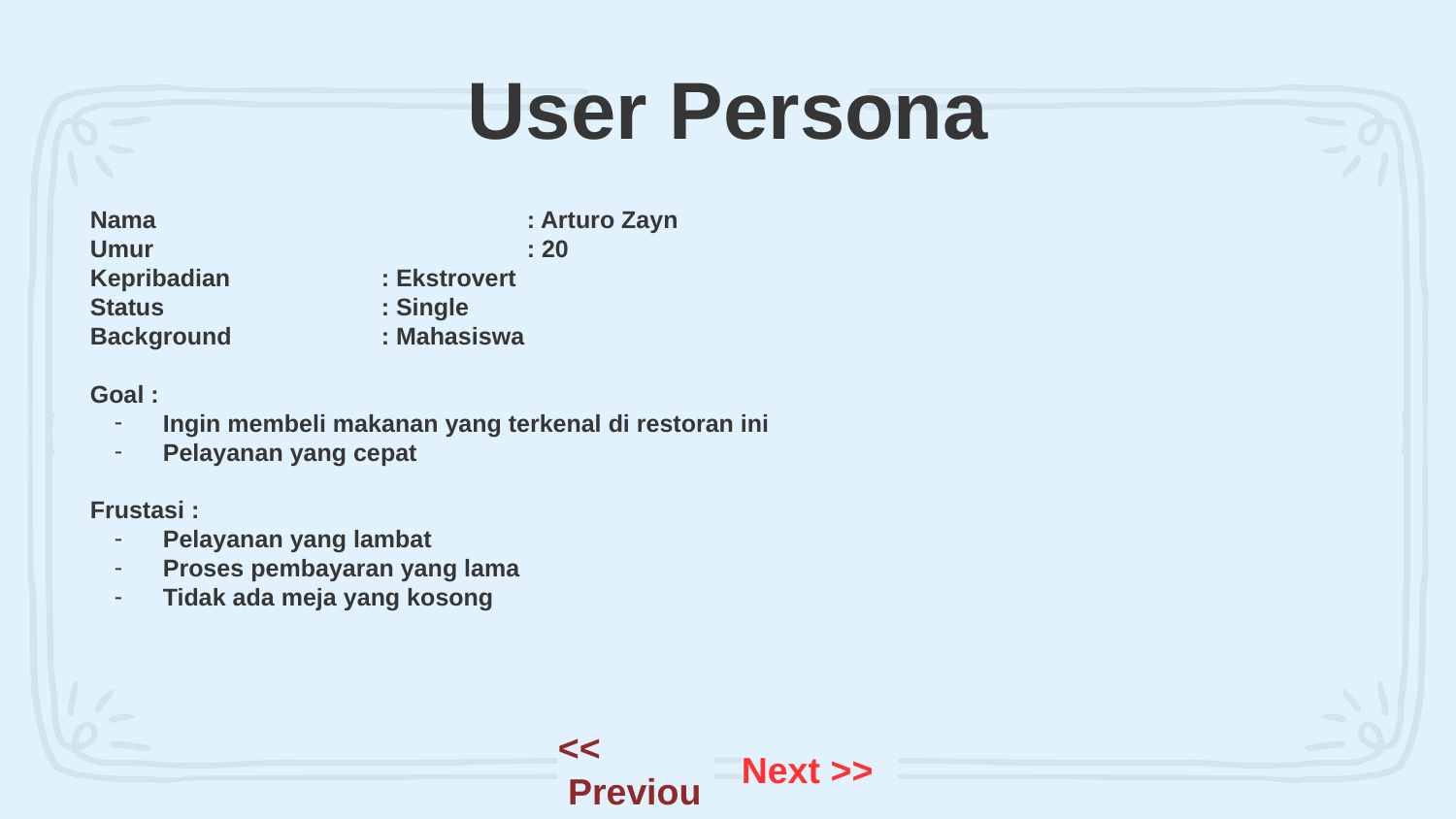

# User Persona
Nama			: Arturo Zayn
Umur 			: 20
Kepribadian		: Ekstrovert
Status 		: Single
Background 	: Mahasiswa

Goal :
Ingin membeli makanan yang terkenal di restoran ini
Pelayanan yang cepat

Frustasi :
Pelayanan yang lambat
Proses pembayaran yang lama
Tidak ada meja yang kosong

<< Previous
Next >>